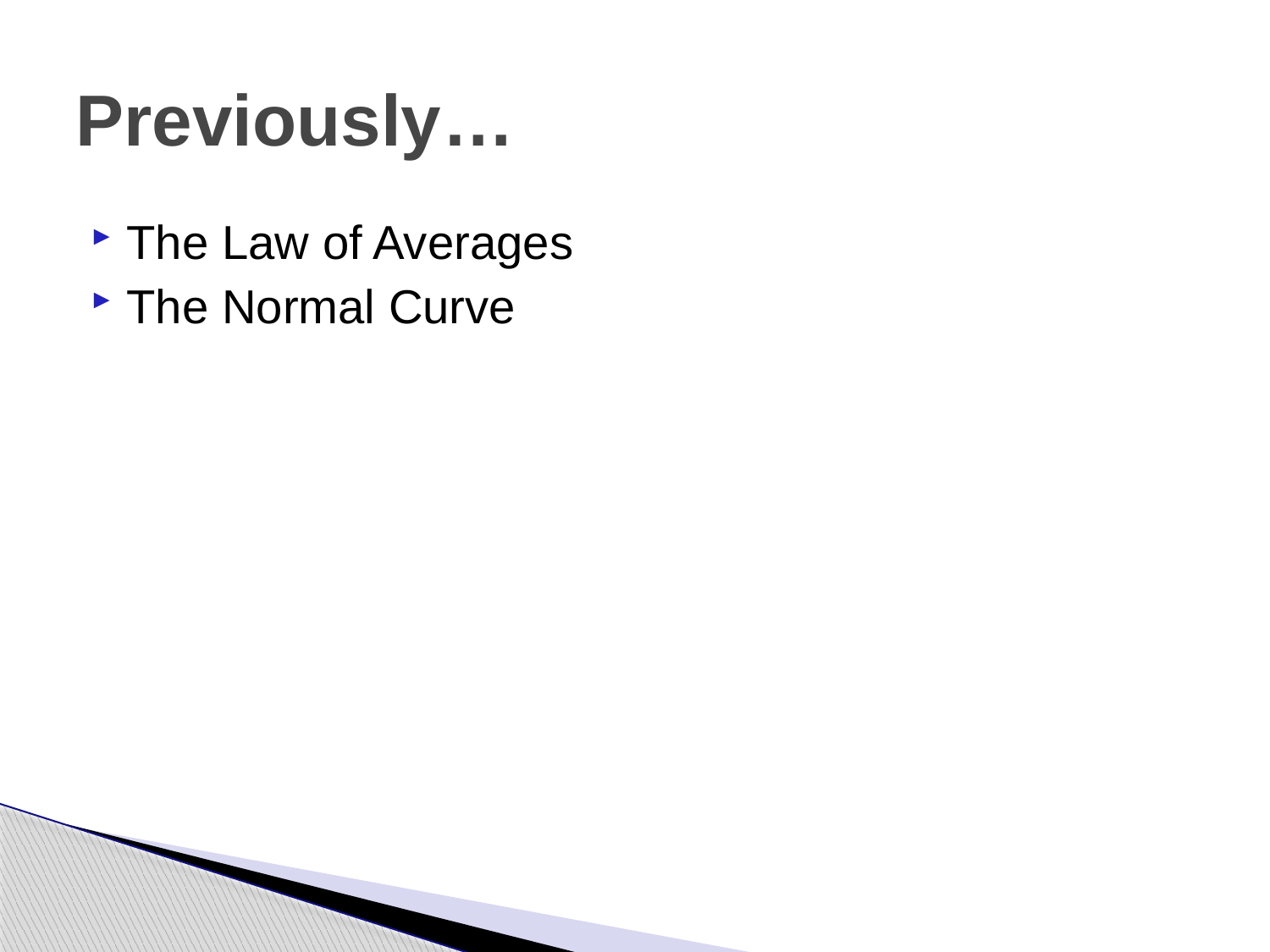

# Previously…
The Law of Averages
The Normal Curve